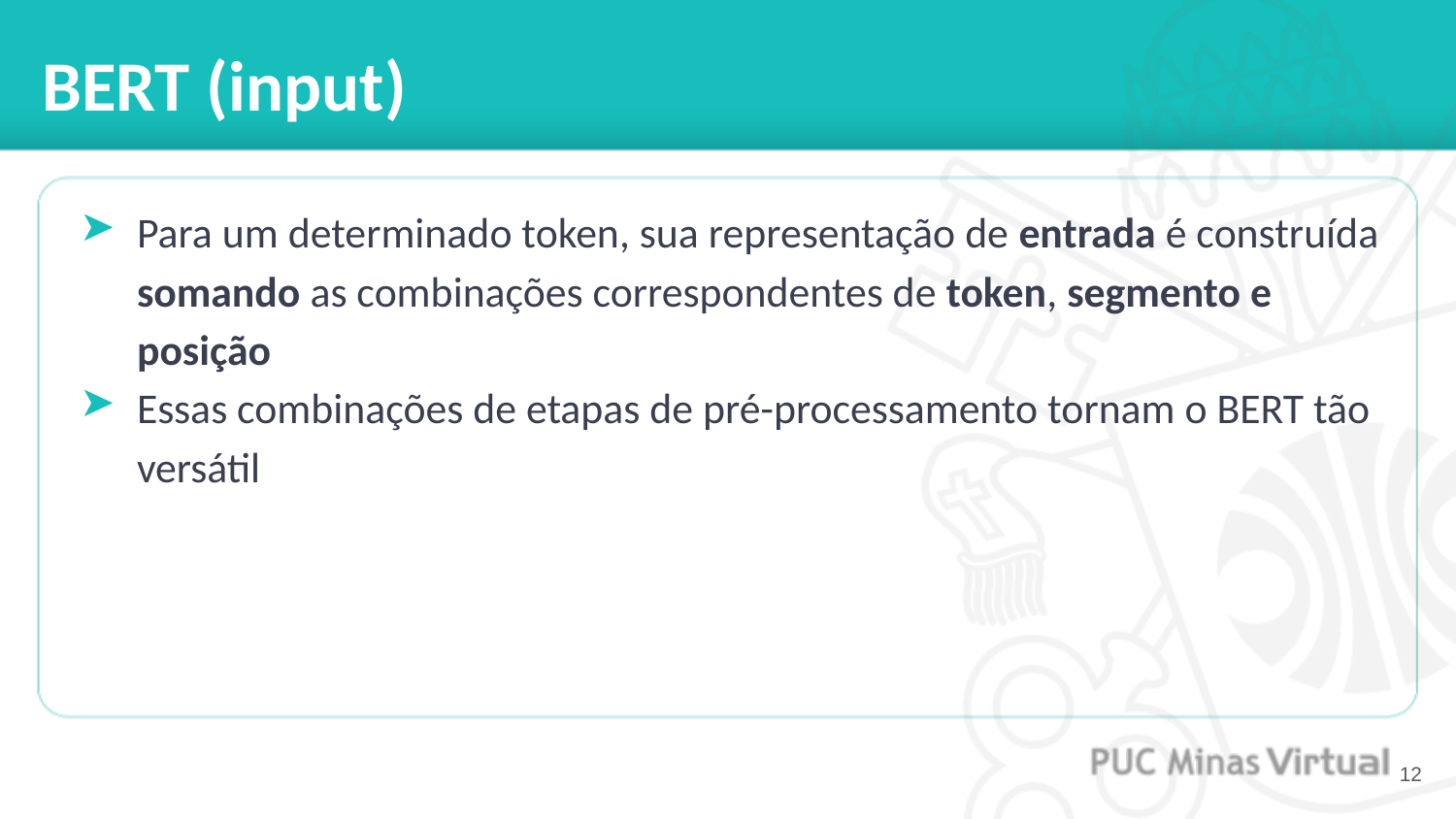

# BERT (input)
Para um determinado token, sua representação de entrada é construída somando as combinações correspondentes de token, segmento e posição
Essas combinações de etapas de pré-processamento tornam o BERT tão versátil

12